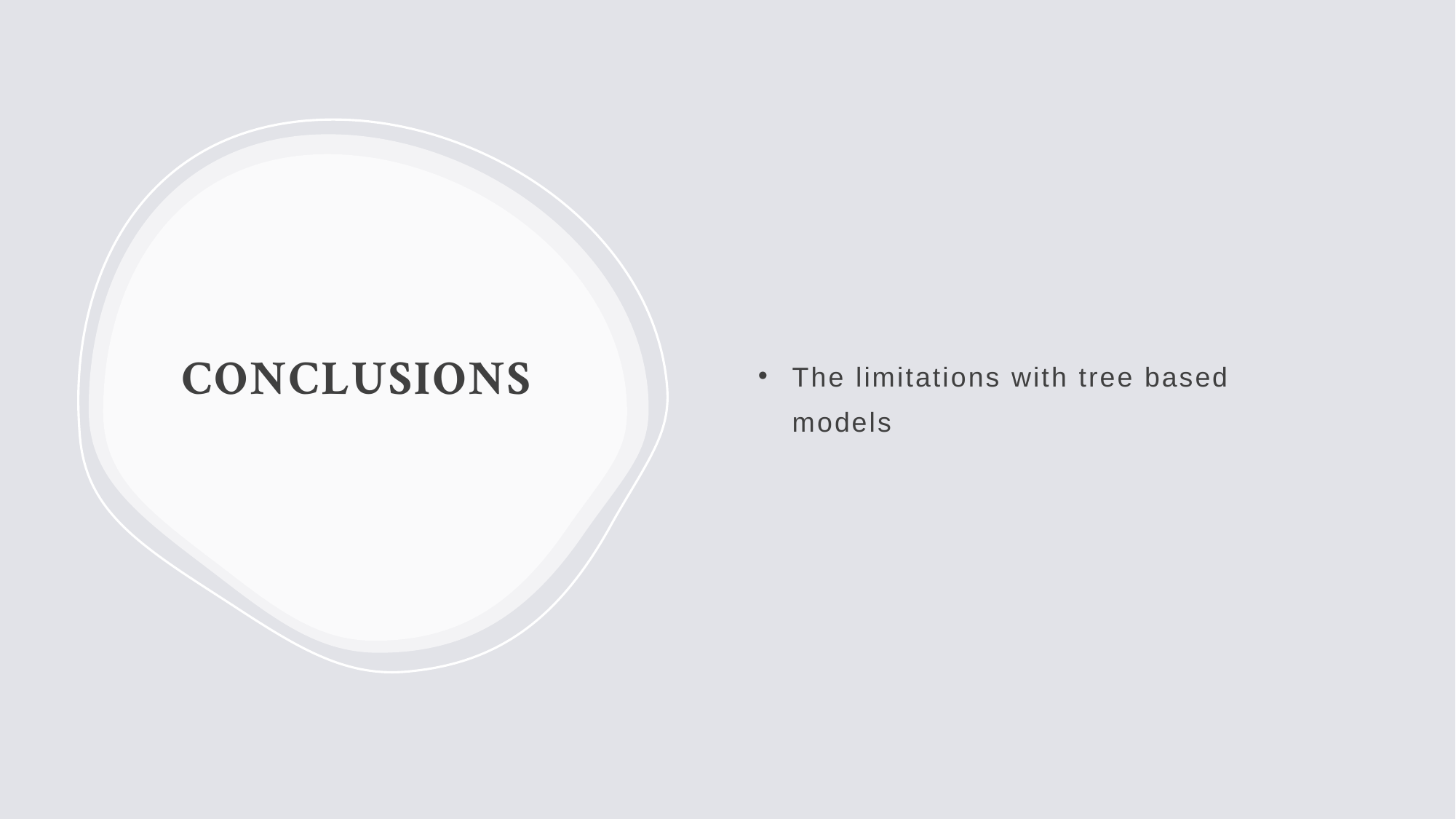

The limitations with tree based models
# CONCLUSIONS